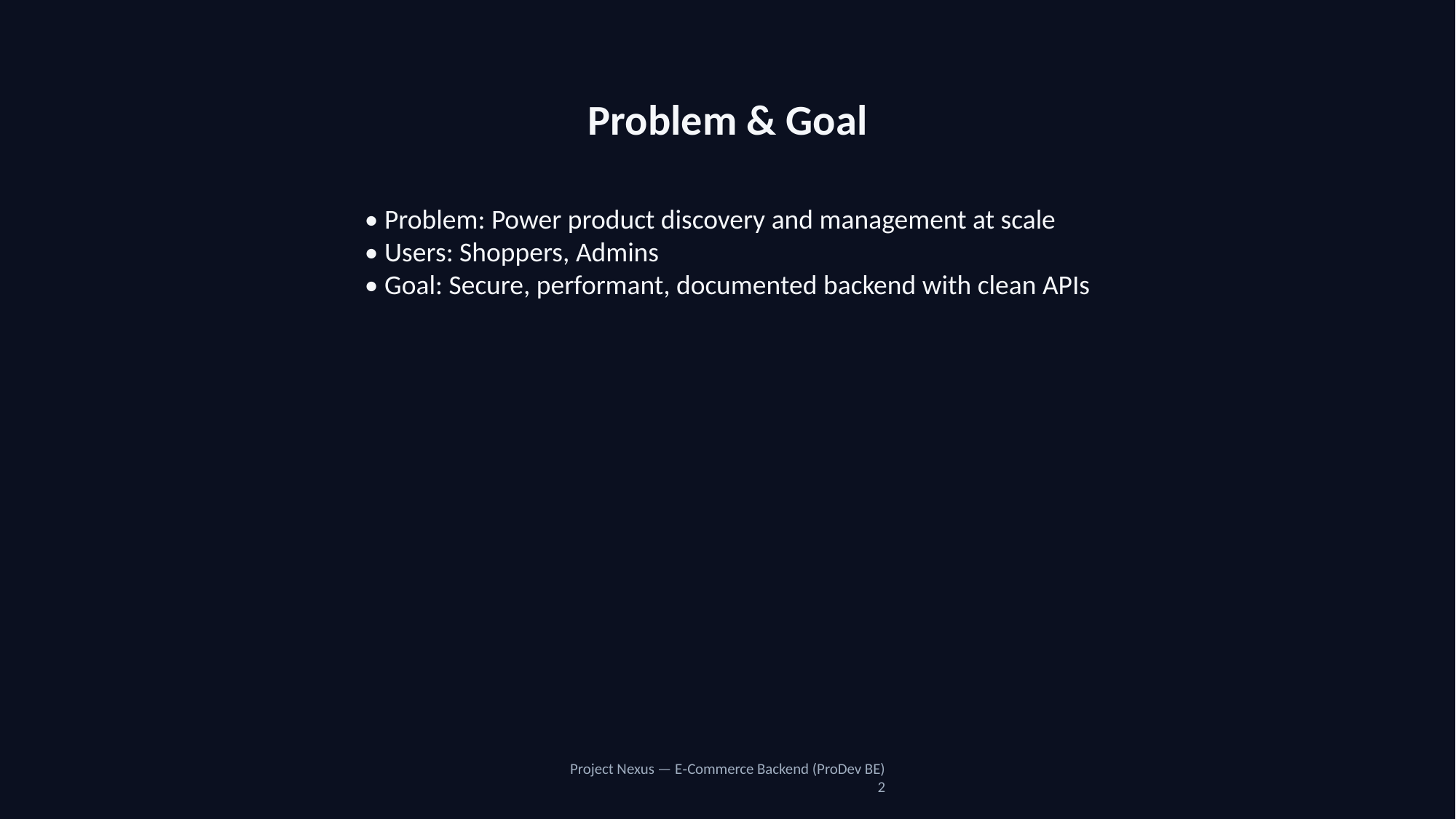

Problem & Goal
• Problem: Power product discovery and management at scale
• Users: Shoppers, Admins
• Goal: Secure, performant, documented backend with clean APIs
Project Nexus — E‑Commerce Backend (ProDev BE)
2